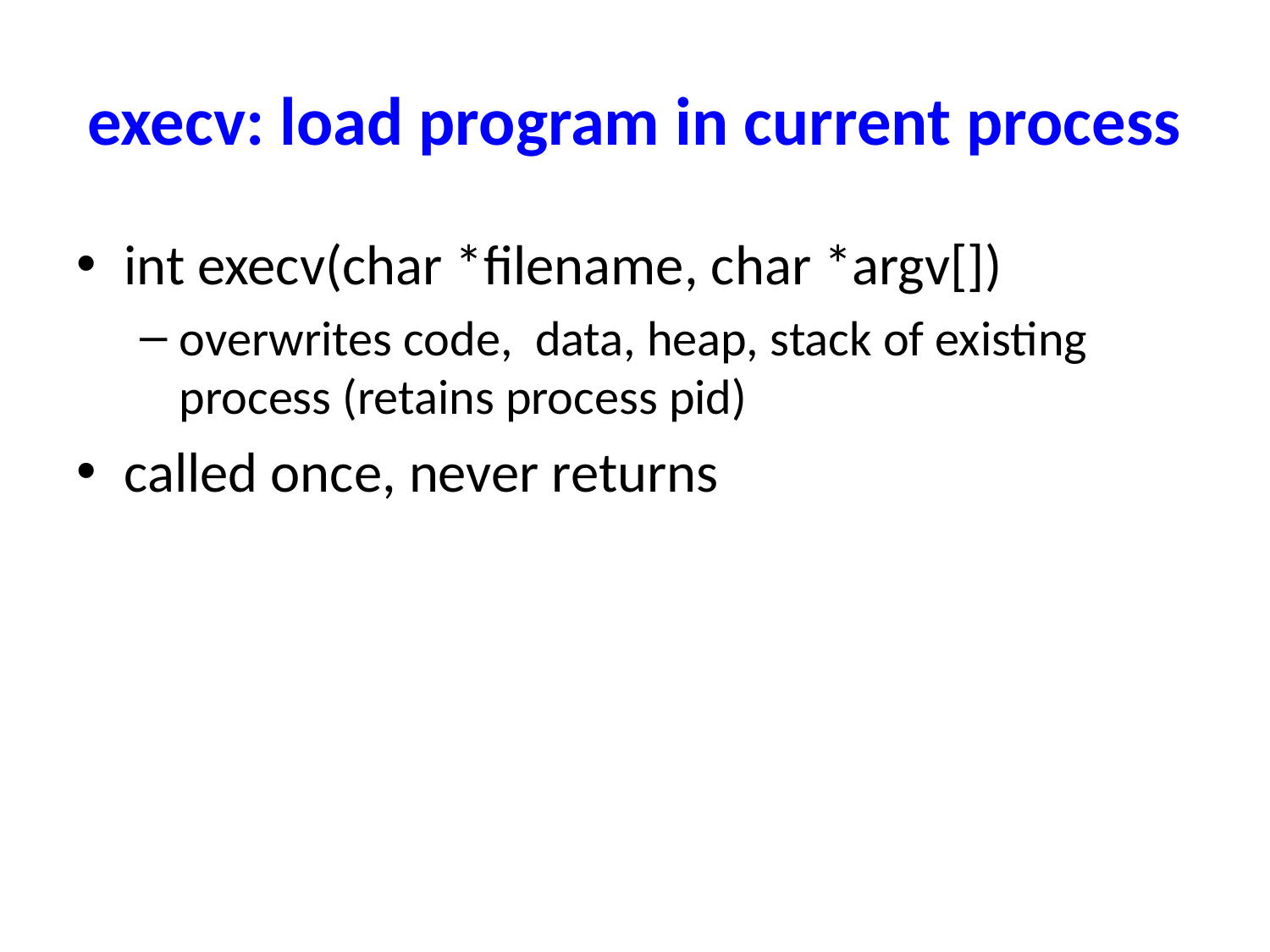

# execv: load program in current process
int execv(char *filename, char *argv[])
overwrites code,  data, heap, stack of existing process (retains process pid)
called once, never returns